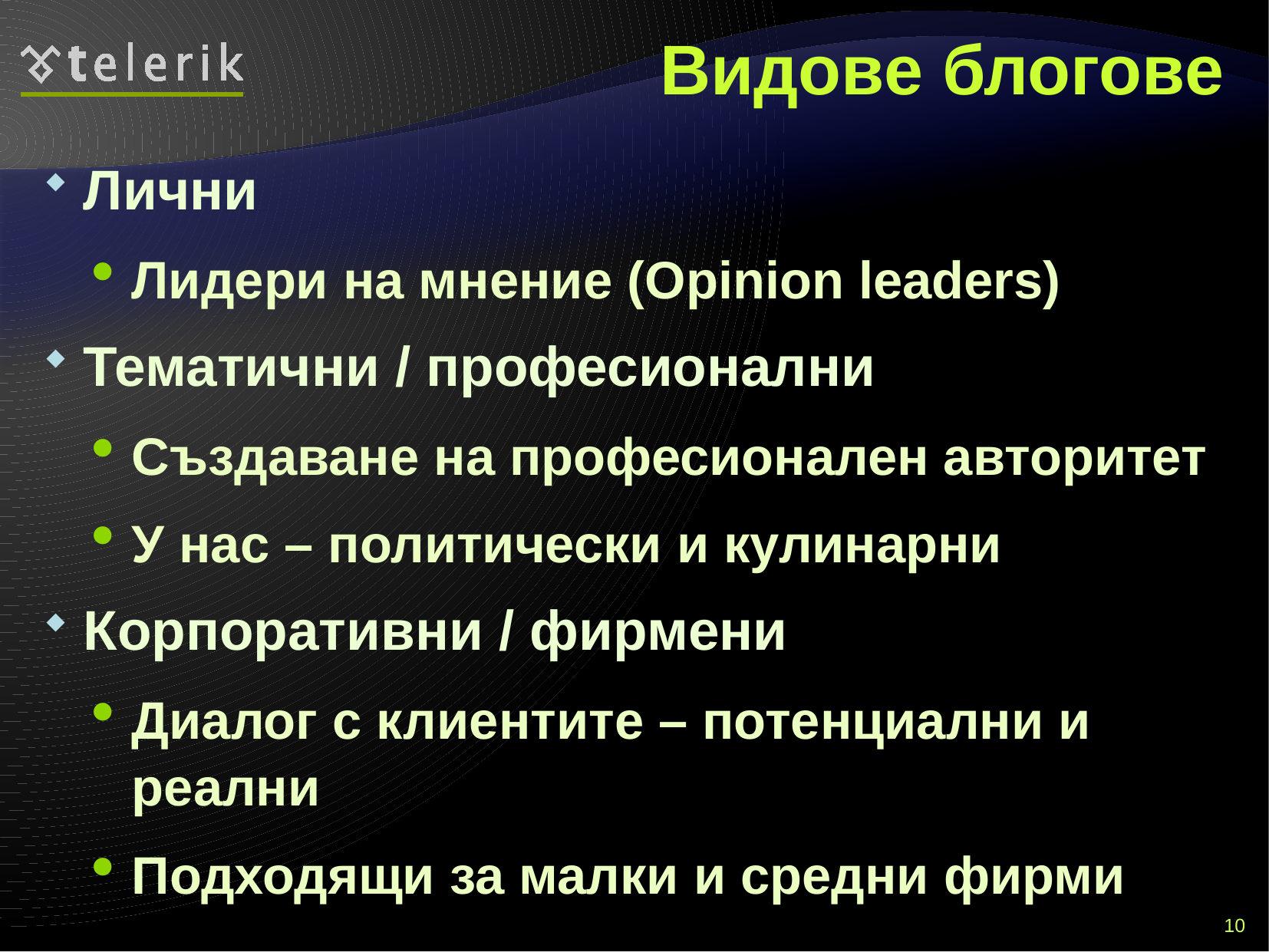

# Видове блогове
Лични
Лидери на мнение (Opinion leaders)
Тематични / професионални
Създаване на професионален авторитет
У нас – политически и кулинарни
Корпоративни / фирмени
Диалог с клиентите – потенциални и реални
Подходящи за малки и средни фирми
10